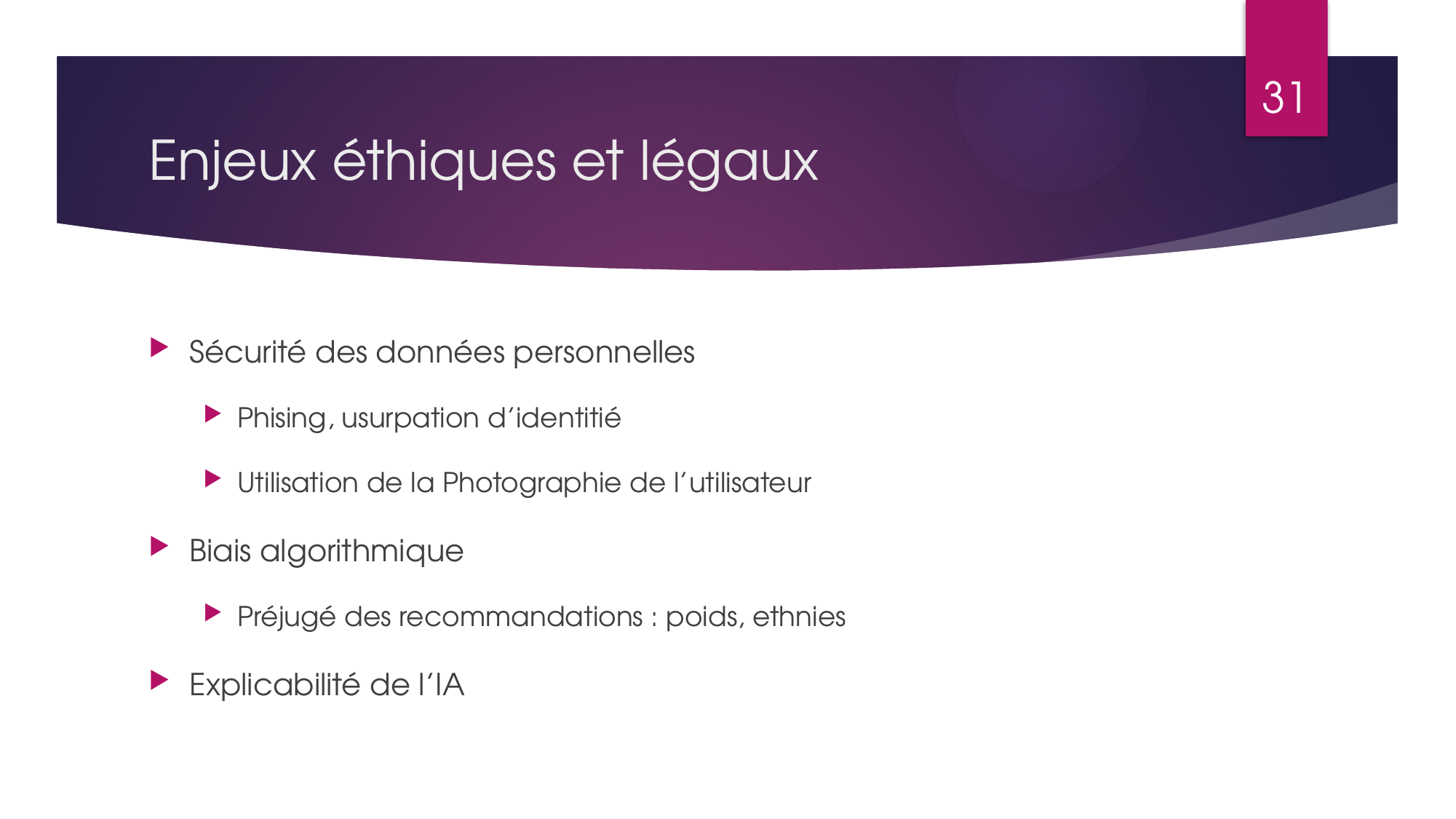

31
# Enjeux éthiques et légaux
Sécurité des données personnelles
Phising, usurpation d’identitié
Utilisation de la Photographie de l’utilisateur
Biais algorithmique
Préjugé des recommandations : poids, ethnies
Explicabilité de l’IA